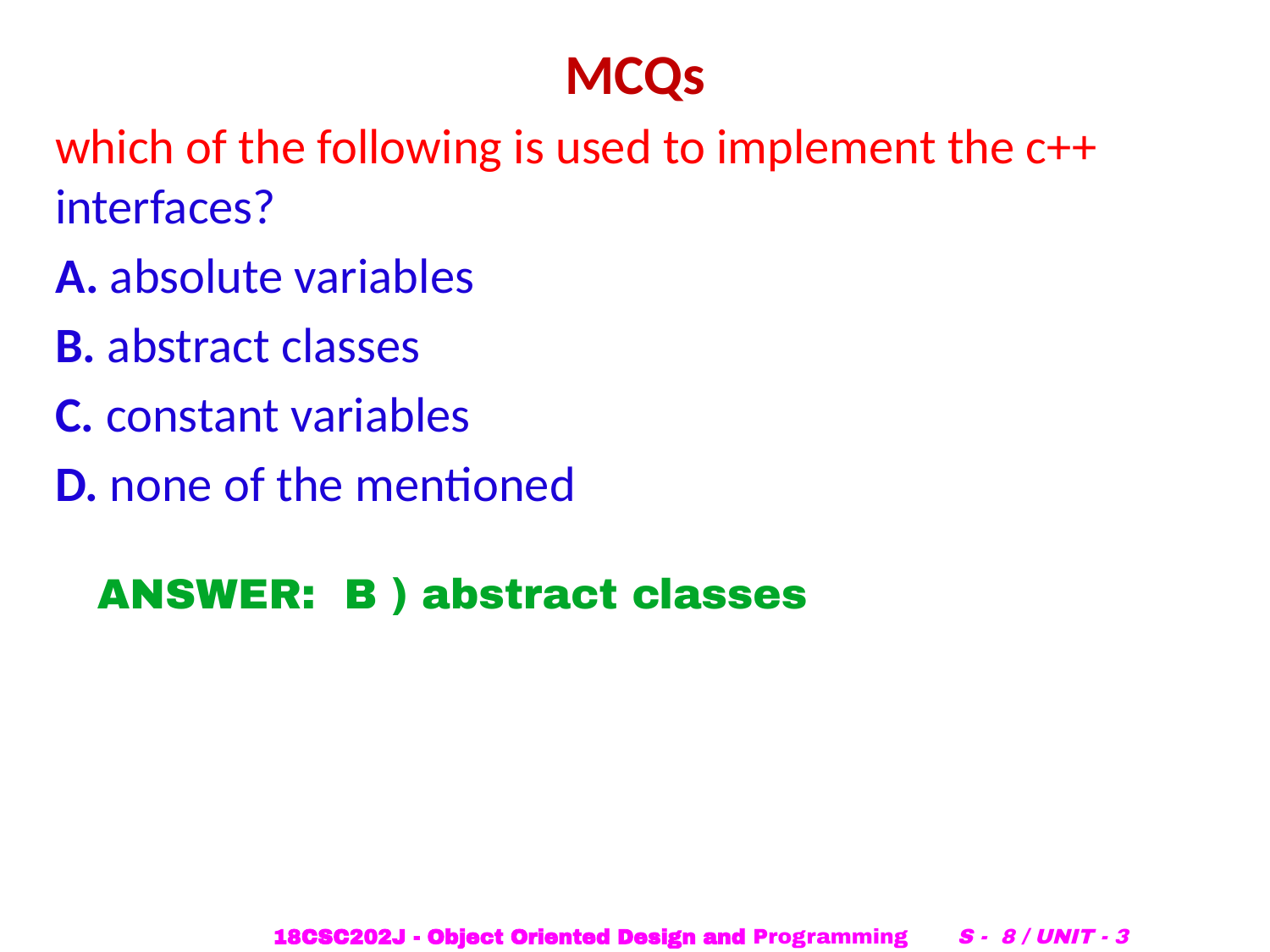

# MCQs
which of the following is used to implement the c++ interfaces?
A. absolute variables
B. abstract classes
C. constant variables
D. none of the mentioned

ANSWER:  B ) abstract classes
18CSC202J - Object Oriented Design and Programming       S -  8 / UNIT - 3